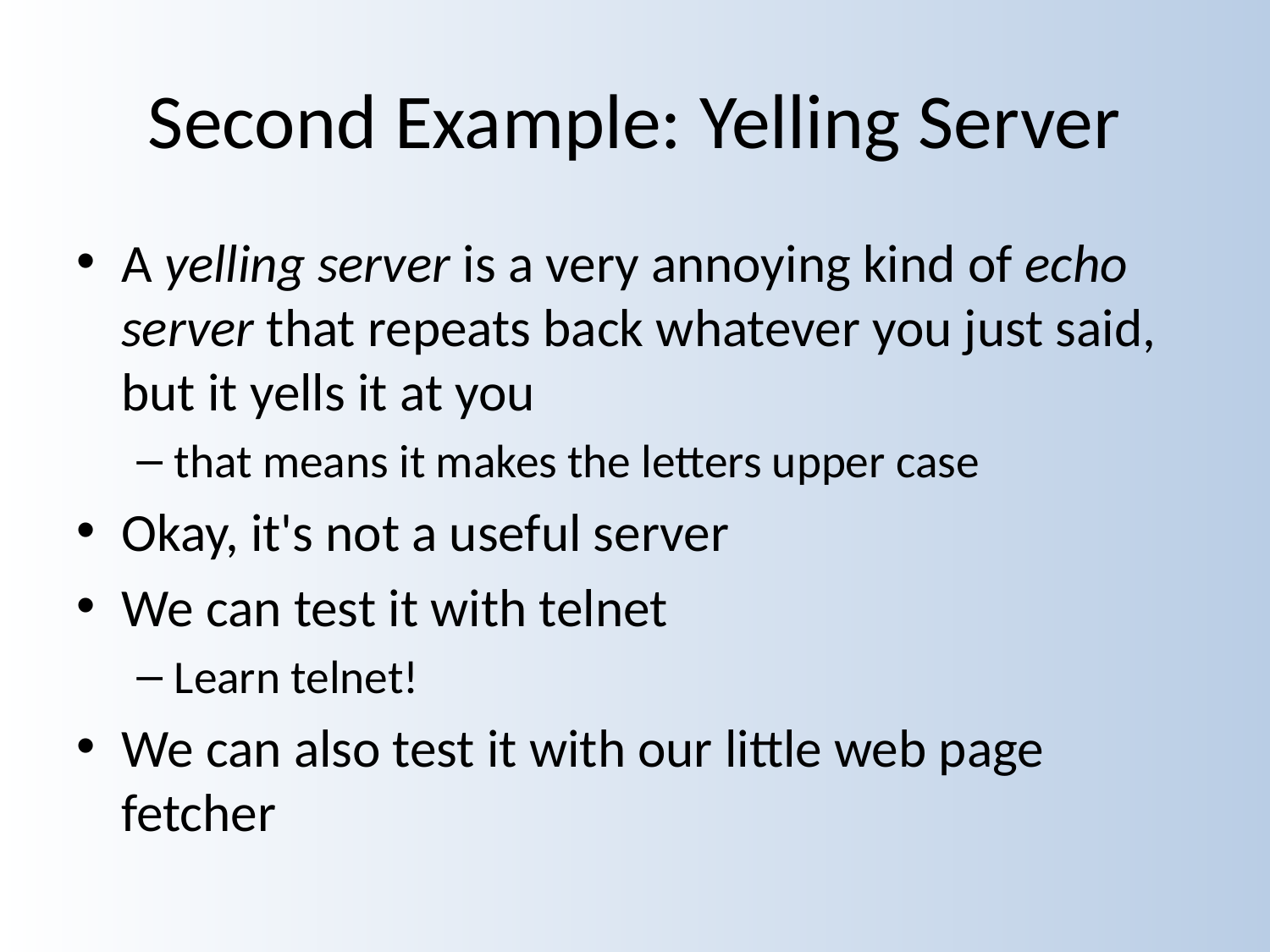

# Second Example: Yelling Server
A yelling server is a very annoying kind of echo server that repeats back whatever you just said, but it yells it at you
that means it makes the letters upper case
Okay, it's not a useful server
We can test it with telnet
Learn telnet!
We can also test it with our little web page fetcher